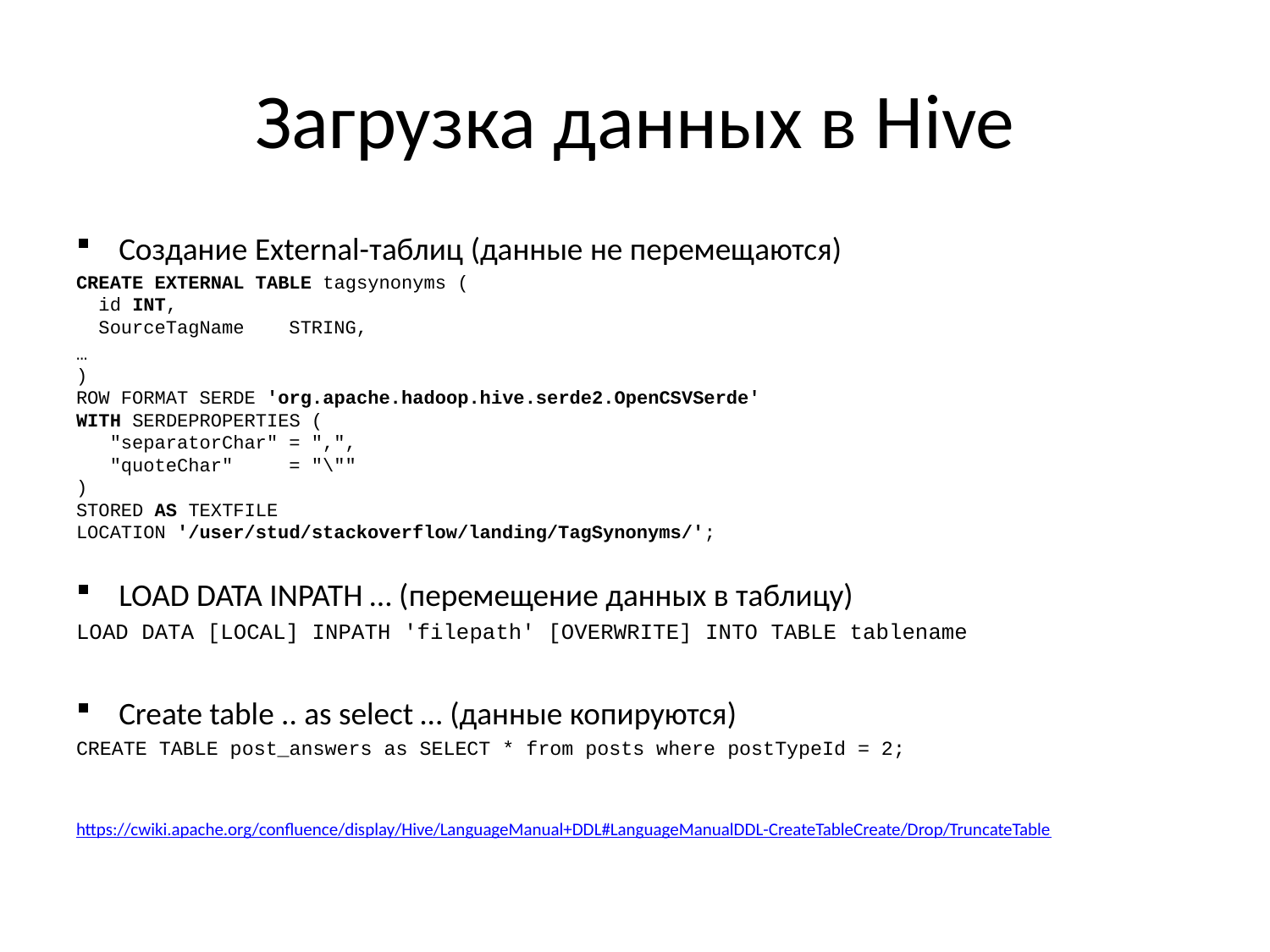

# Загрузка данных в Hive
Создание External-таблиц (данные не перемещаются)
CREATE EXTERNAL TABLE tagsynonyms (
  id INT,
  SourceTagName    STRING,
…
)
ROW FORMAT SERDE 'org.apache.hadoop.hive.serde2.OpenCSVSerde'
WITH SERDEPROPERTIES (
   "separatorChar" = ",",
   "quoteChar"     = "\""
)
STORED AS TEXTFILE
LOCATION '/user/stud/stackoverflow/landing/TagSynonyms/';

LOAD DATA INPATH … (перемещение данных в таблицу)
LOAD DATA [LOCAL] INPATH 'filepath' [OVERWRITE] INTO TABLE tablename

Create table .. as select … (данные копируются)
CREATE TABLE post_answers as SELECT * from posts where postTypeId = 2;

https://cwiki.apache.org/confluence/display/Hive/LanguageManual+DDL#LanguageManualDDL-CreateTableCreate/Drop/TruncateTable